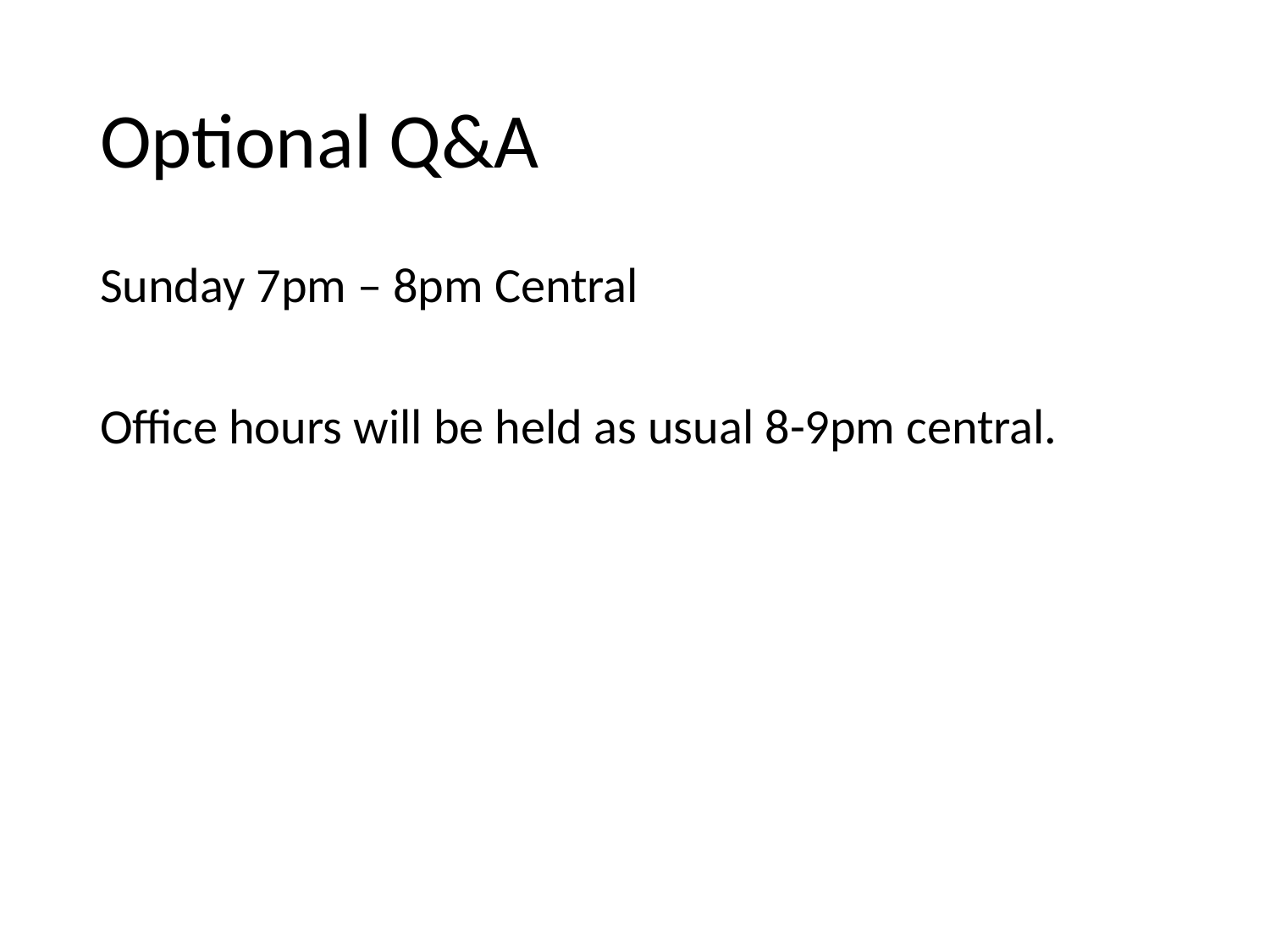

# Optional Q&A
Sunday 7pm – 8pm Central

Office hours will be held as usual 8-9pm central.